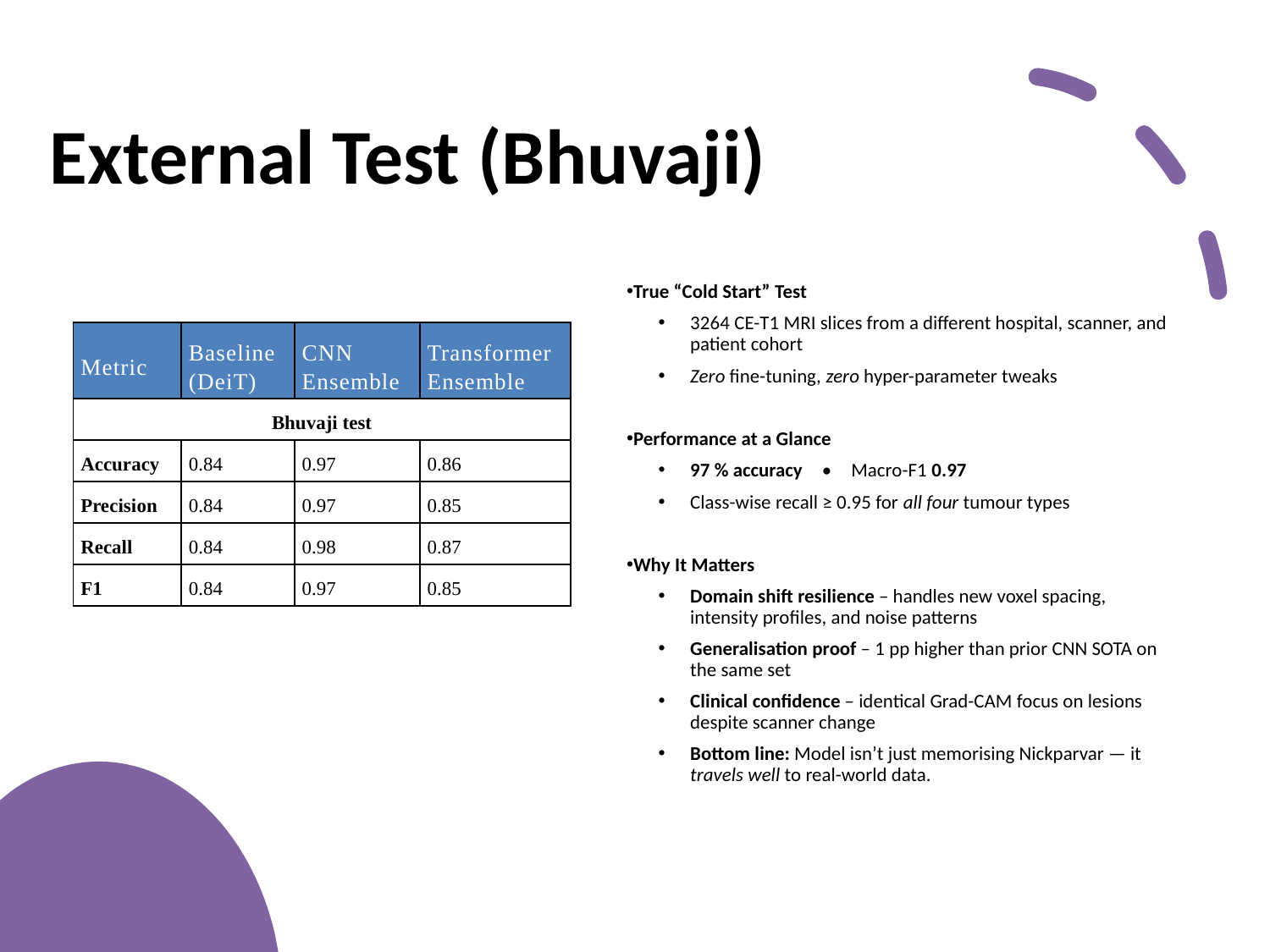

External Test (Bhuvaji)

True “Cold Start” Test
3264 CE-T1 MRI slices from a different hospital, scanner, and patient cohort
Zero fine-tuning, zero hyper-parameter tweaks

Performance at a Glance
97 % accuracy • Macro-F1 0.97
Class-wise recall ≥ 0.95 for all four tumour types

Why It Matters
Domain shift resilience – handles new voxel spacing, intensity profiles, and noise patterns
Generalisation proof – 1 pp higher than prior CNN SOTA on the same set
Clinical confidence – identical Grad-CAM focus on lesions despite scanner change
Bottom line: Model isn’t just memorising Nickparvar — it travels well to real-world data.

| Metric | Baseline (DeiT) | CNN Ensemble | Transformer Ensemble |
| --- | --- | --- | --- |
| Bhuvaji test |  |  |  |
| Accuracy | 0.84 | 0.97 | 0.86 |
| Precision | 0.84 | 0.97 | 0.85 |
| Recall | 0.84 | 0.98 | 0.87 |
| F1 | 0.84 | 0.97 | 0.85 |